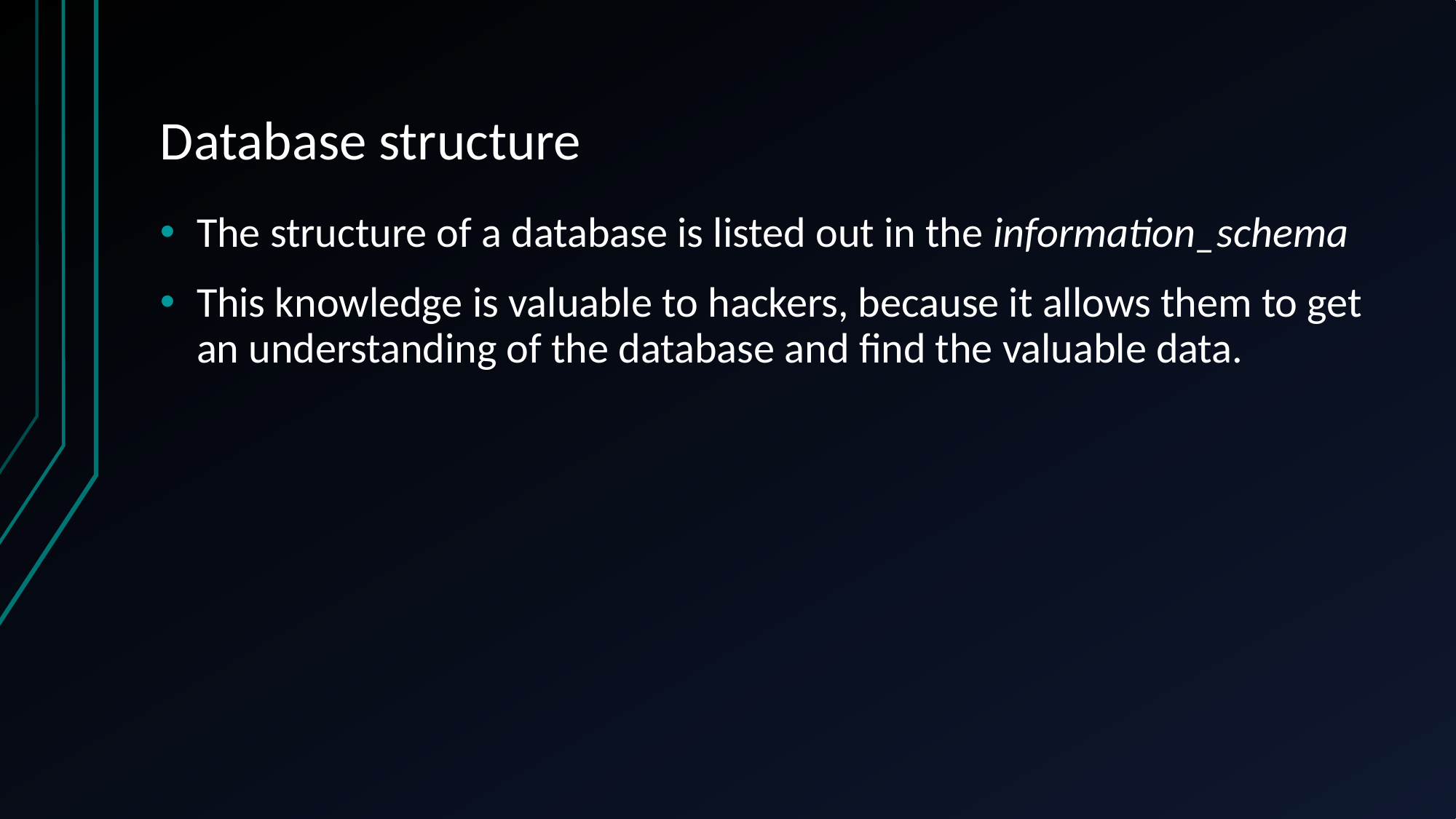

# Database structure
The structure of a database is listed out in the information_schema
This knowledge is valuable to hackers, because it allows them to get an understanding of the database and find the valuable data.